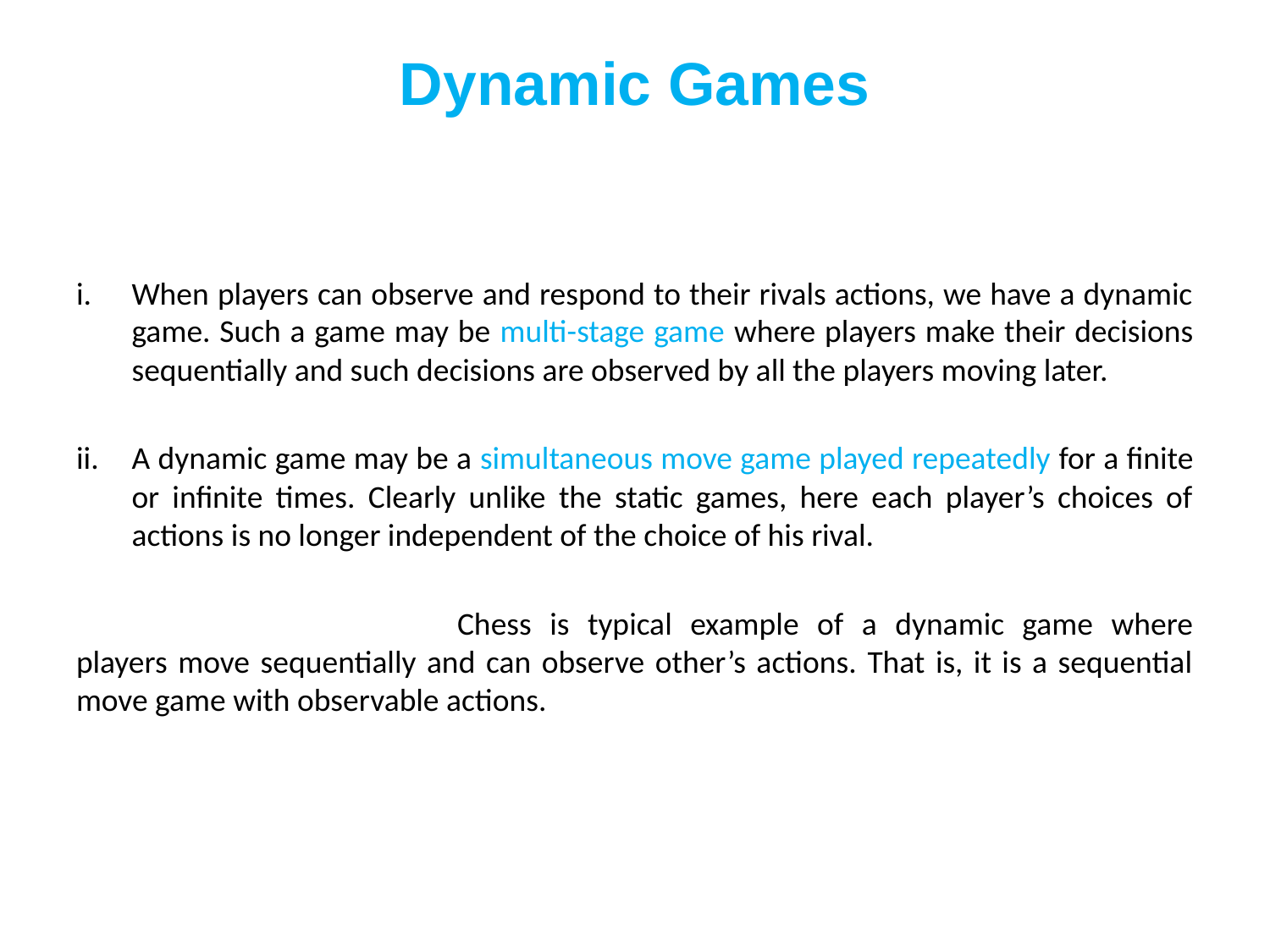

# Dynamic Games

When players can observe and respond to their rivals actions, we have a dynamic game. Such a game may be multi-stage game where players make their decisions sequentially and such decisions are observed by all the players moving later.

A dynamic game may be a simultaneous move game played repeatedly for a finite or infinite times. Clearly unlike the static games, here each player’s choices of actions is no longer independent of the choice of his rival.

			Chess is typical example of a dynamic game where players move sequentially and can observe other’s actions. That is, it is a sequential move game with observable actions.